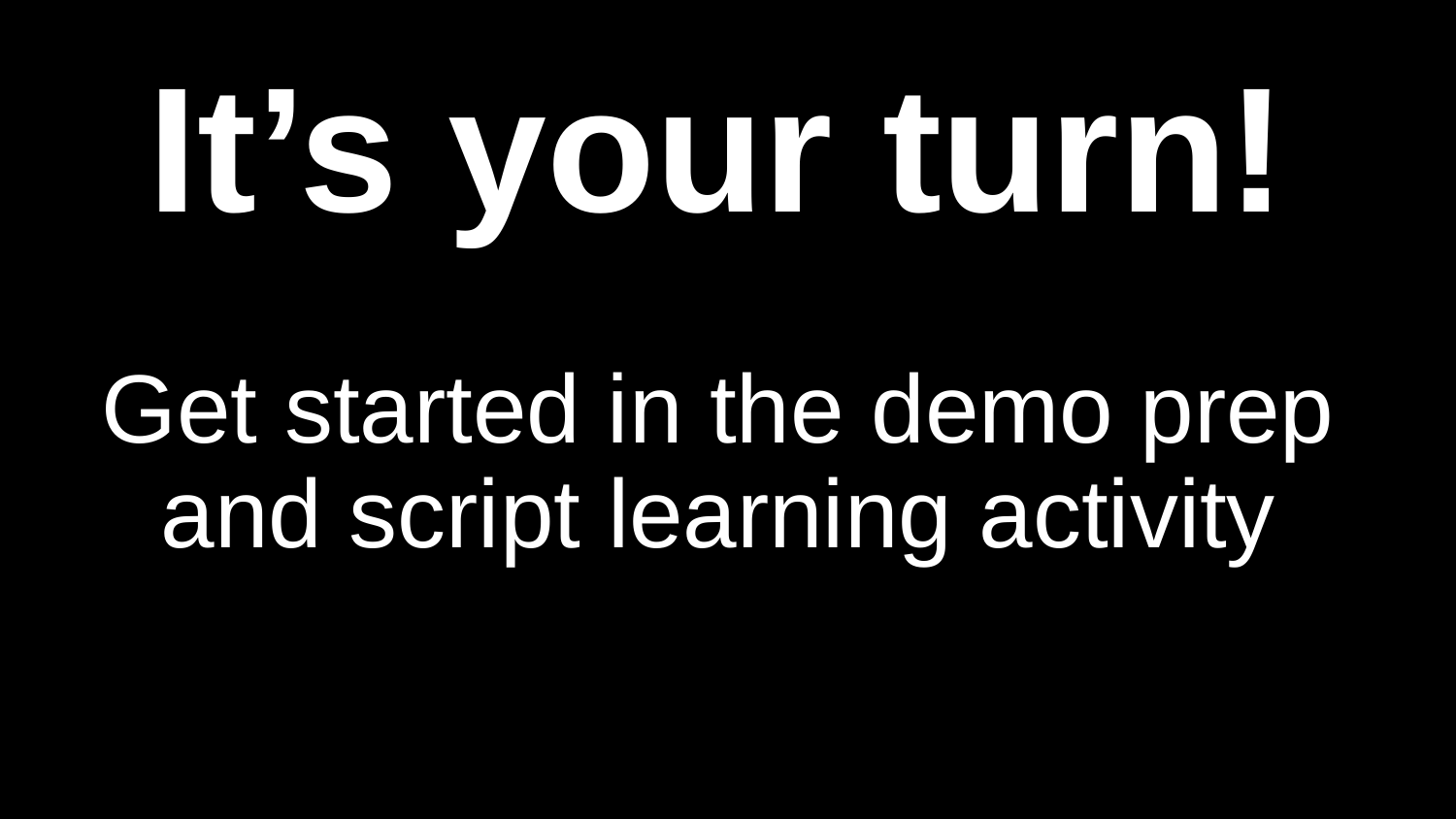

# It’s your turn! Get started in the demo prep and script learning activity